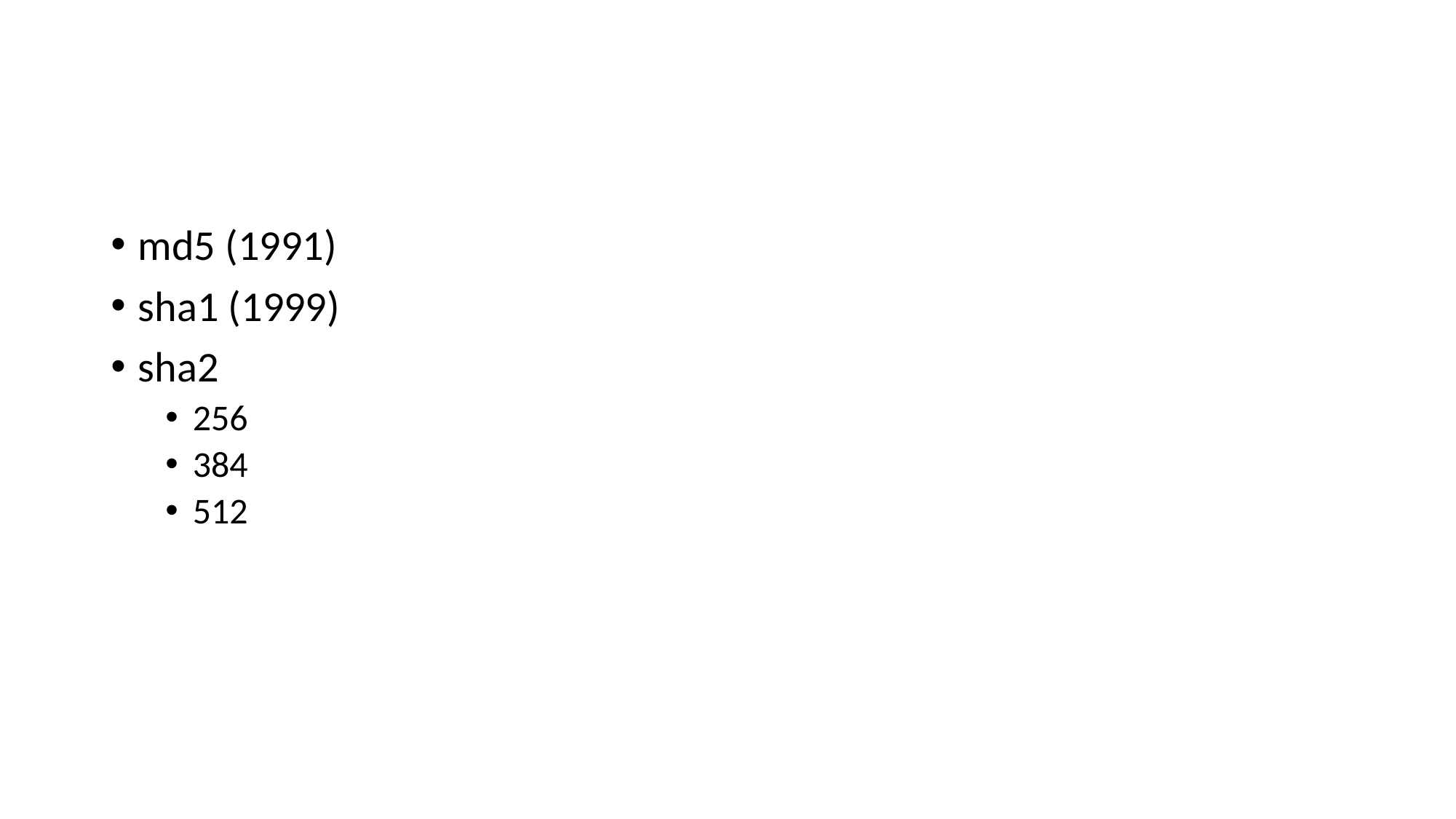

#
md5 (1991)
sha1 (1999)
sha2
256
384
512